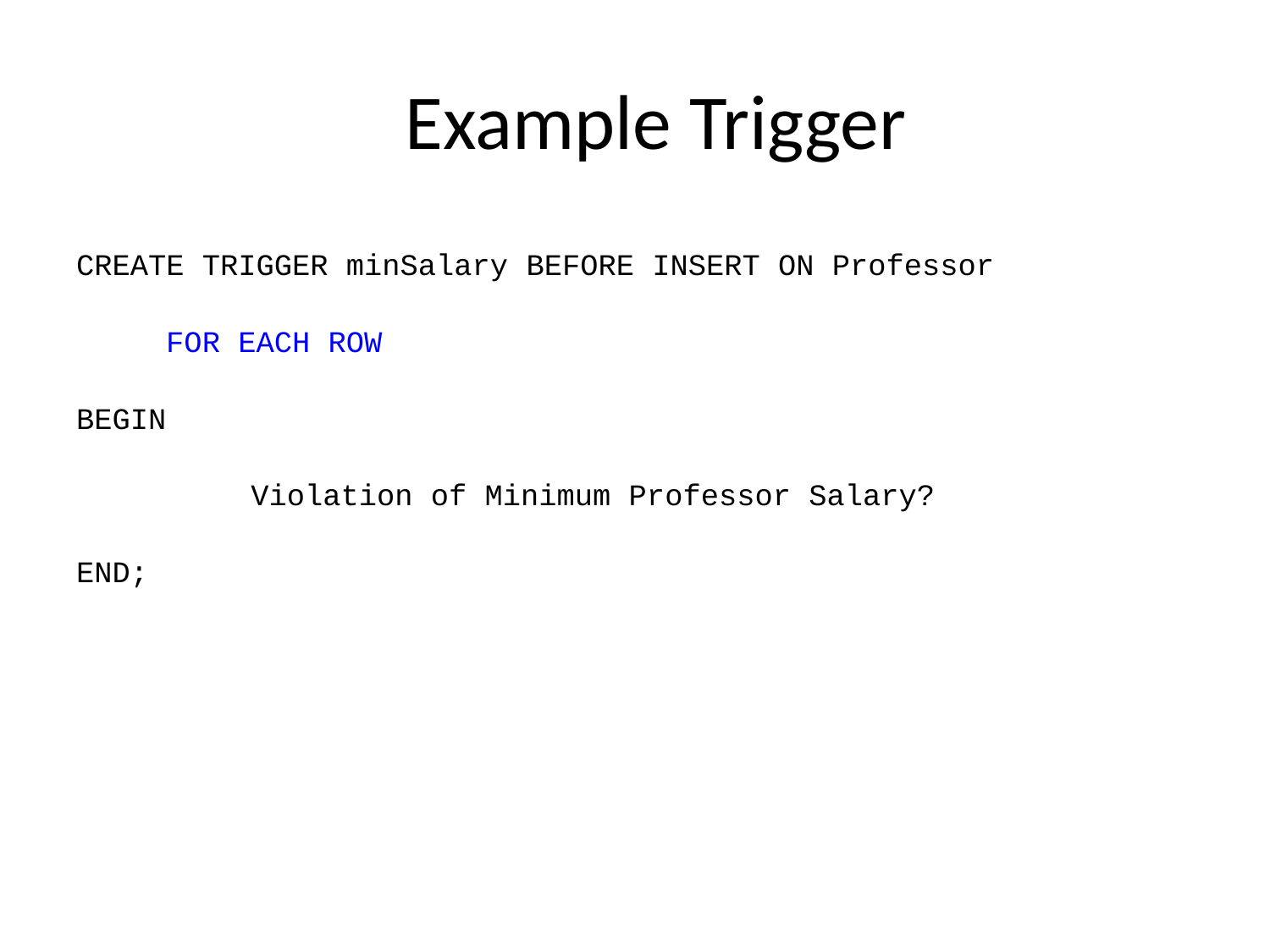

# Example Trigger
CREATE TRIGGER minSalary BEFORE INSERT ON Professor

     FOR EACH ROW

BEGIN

		Violation of Minimum Professor Salary?

END;